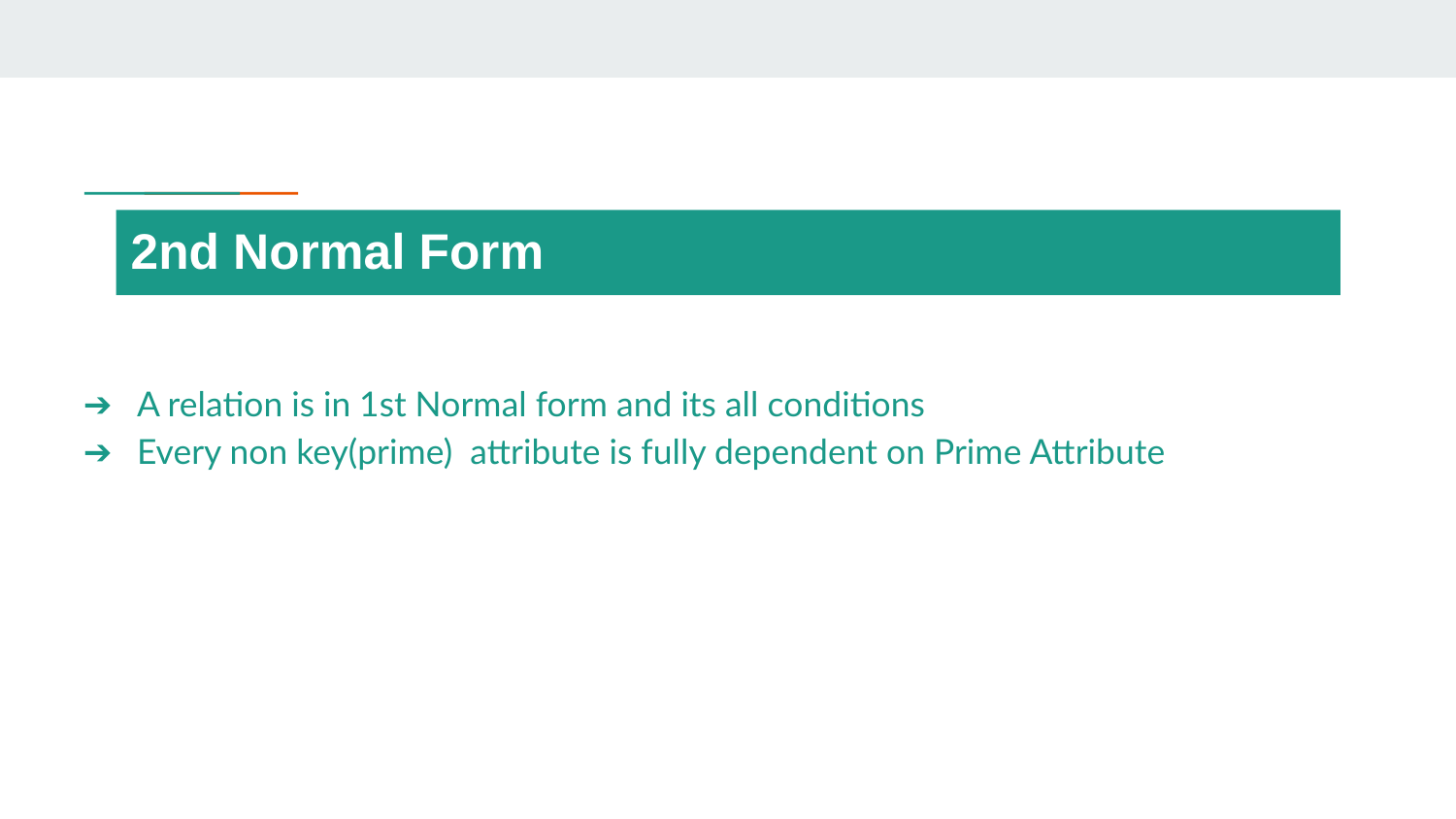

# 2nd Normal Form

A relation is in 1st Normal form and its all conditions
Every non key(prime)  attribute is fully dependent on Prime Attribute